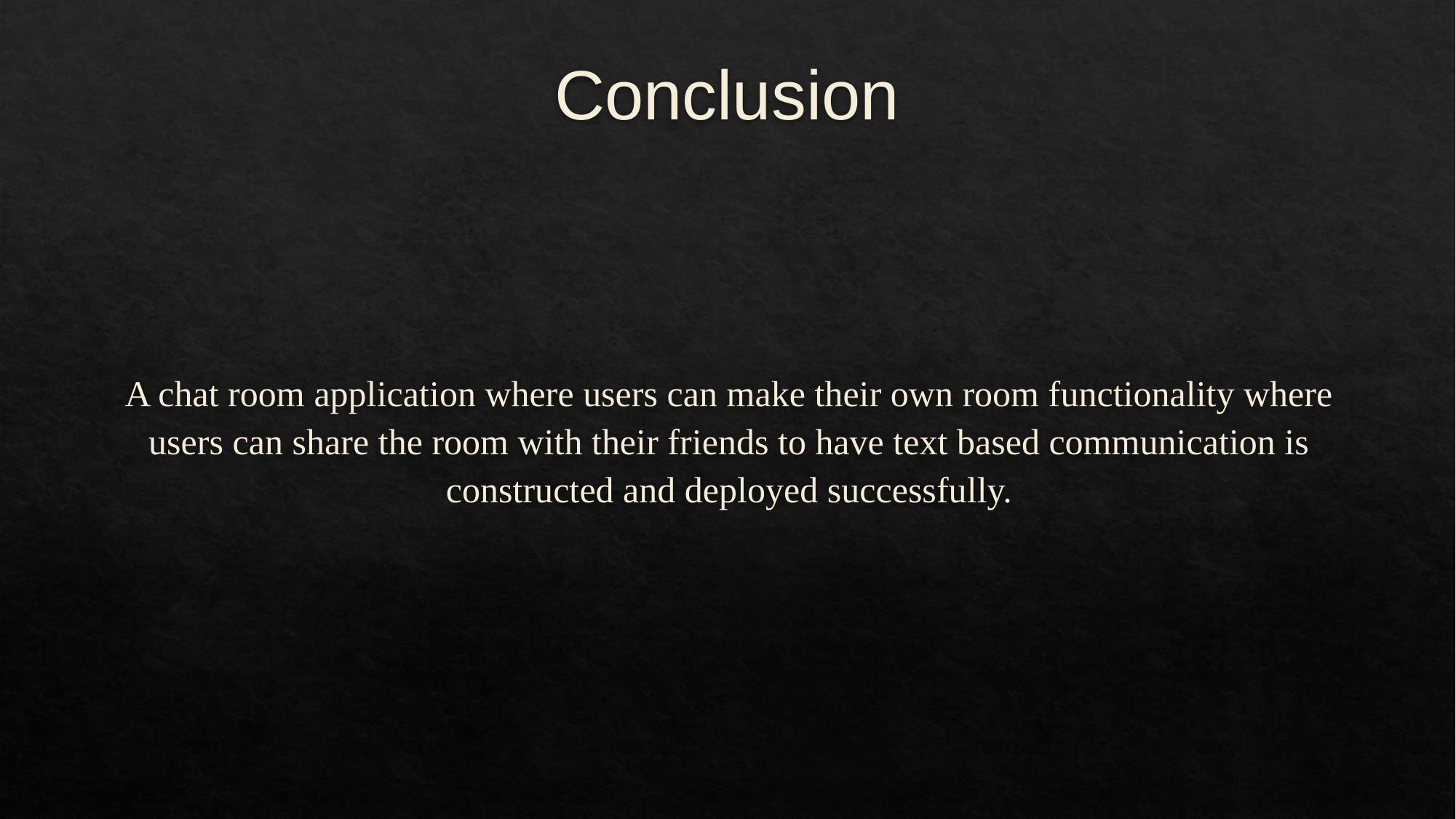

# Conclusion

A chat room application where users can make their own room functionality where users can share the room with their friends to have text based communication is constructed and deployed successfully.